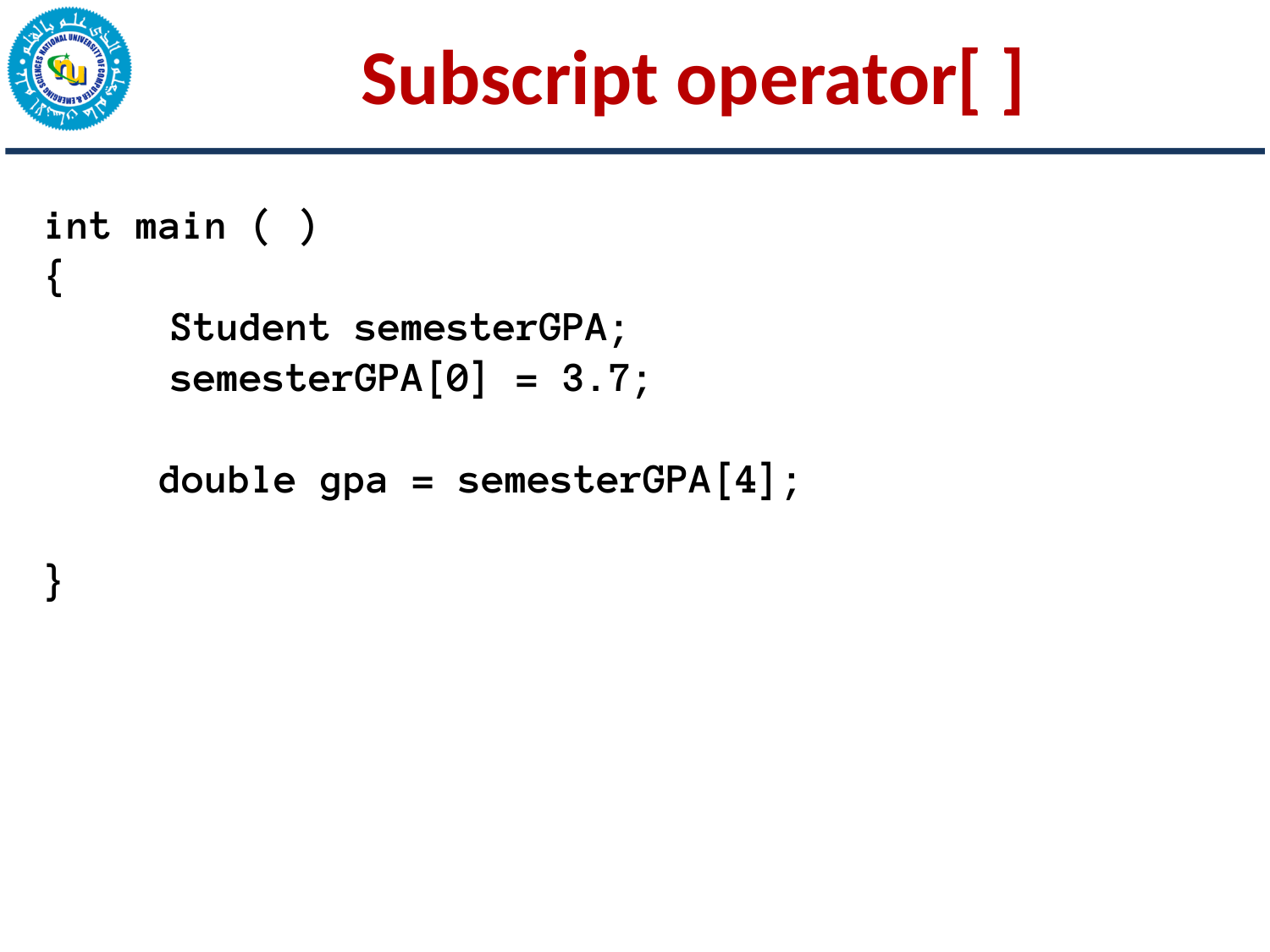

# Subscript operator[ ]

int main ( )
{
	Student semesterGPA;
	semesterGPA[0] = 3.7;

     double gpa = semesterGPA[4];

}